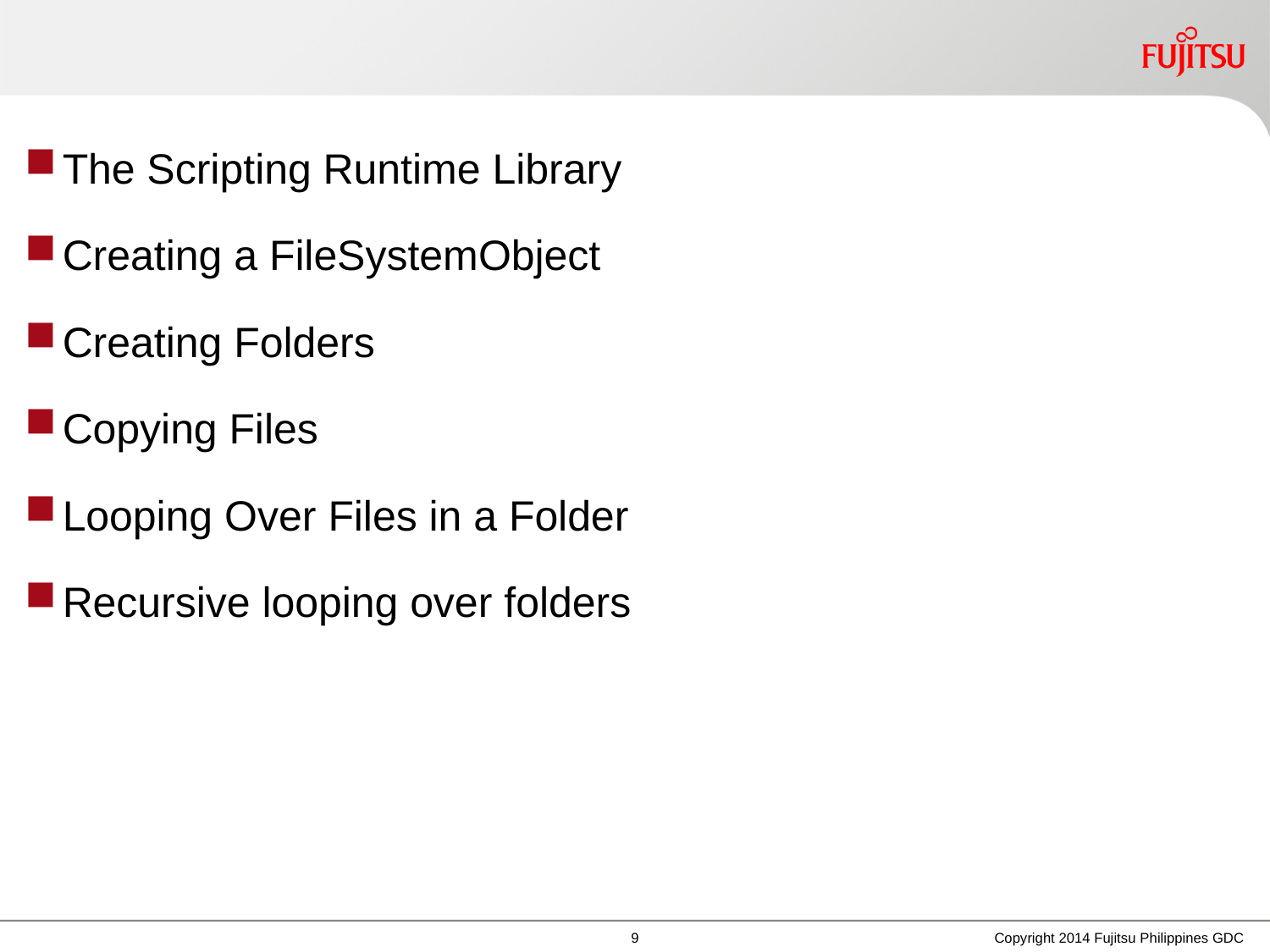

#
The Scripting Runtime Library
Creating a FileSystemObject
Creating Folders
Copying Files
Looping Over Files in a Folder
Recursive looping over folders
Copyright 2014 Fujitsu Philippines GDC